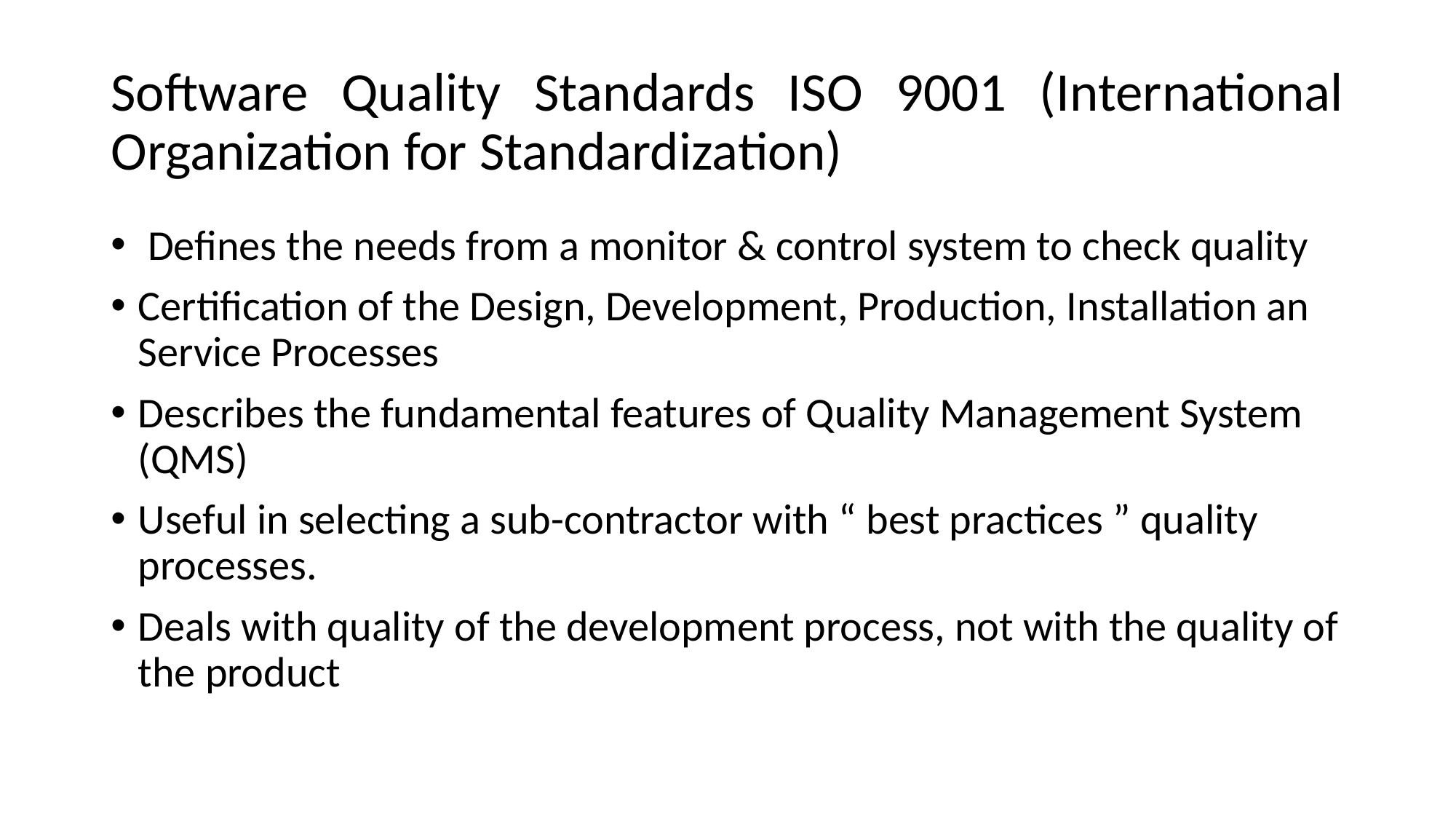

# Software Quality Standards ISO 9001 (International Organization for Standardization)
 Defines the needs from a monitor & control system to check quality
Certification of the Design, Development, Production, Installation an Service Processes
Describes the fundamental features of Quality Management System (QMS)
Useful in selecting a sub-contractor with “ best practices ” quality processes.
Deals with quality of the development process, not with the quality of the product